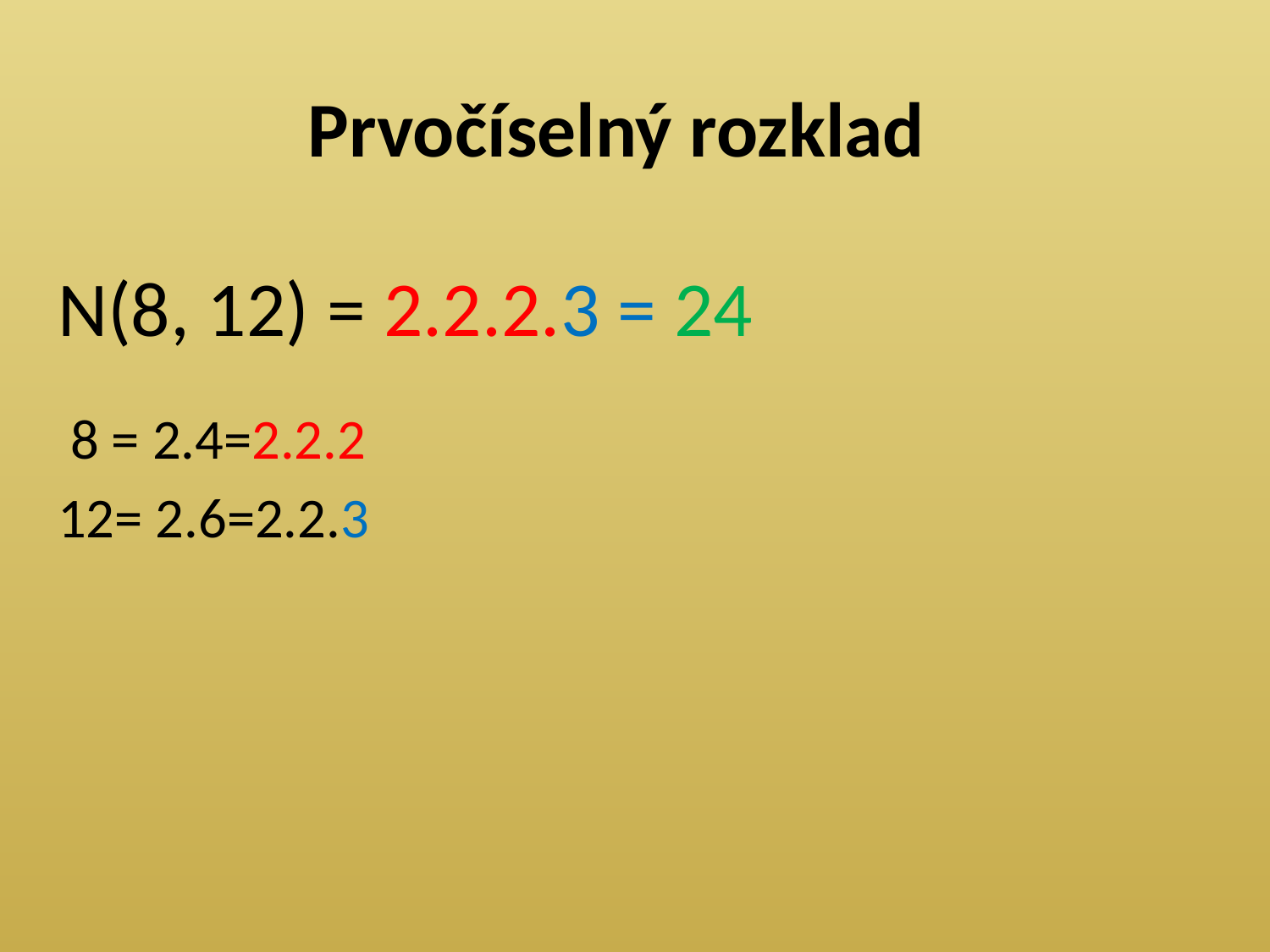

Prvočíselný rozklad
# N(8, 12) = 2.2.2.3 = 24
 8 = 2.4=2.2.2
12= 2.6=2.2.3